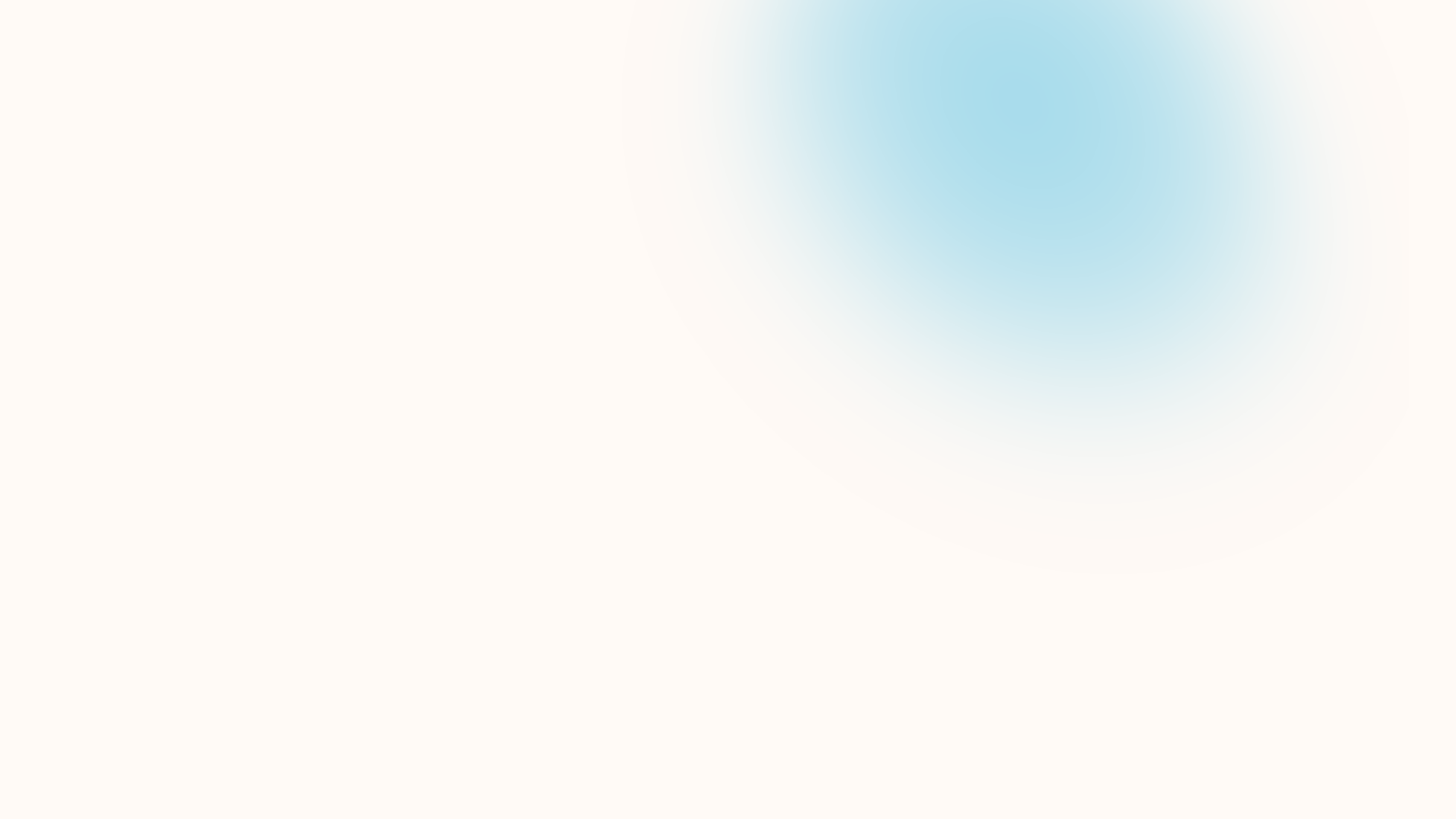

# Model Evaluation
To evaluate the performance of the four SVM classification models, we used the following measures based on the classification outcomes:
True Positives (TP): The number of buying sessions correctly classified as buying sessions.

False Positives (FP): The number of browsing sessions incorrectly classified as buying sessions.

True Negatives (TN): The number of browsing sessions correctly classified as browsing sessions.

False Negatives (FN): The number of buying sessions incorrectly classified as browsing sessions.
.

Since the goal is to predict whether a session will result in a purchase (checkout success interaction), a buying session is considered a positive classification, while a browsing session is considered a negative classification.